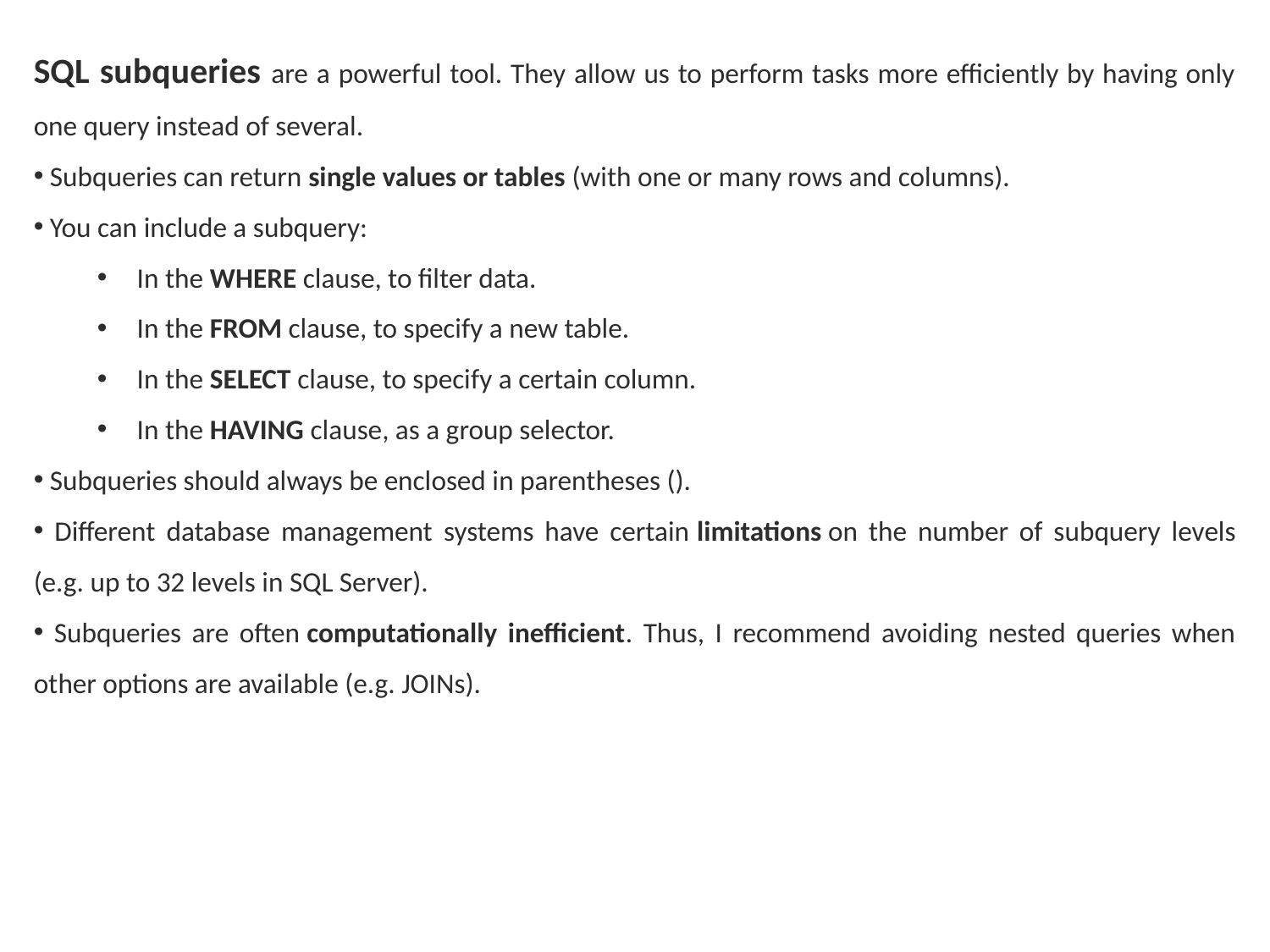

SQL subqueries are a powerful tool. They allow us to perform tasks more efficiently by having only one query instead of several.
 Subqueries can return single values or tables (with one or many rows and columns).
 You can include a subquery:
In the WHERE clause, to filter data.
In the FROM clause, to specify a new table.
In the SELECT clause, to specify a certain column.
In the HAVING clause, as a group selector.
 Subqueries should always be enclosed in parentheses ().
 Different database management systems have certain limitations on the number of subquery levels (e.g. up to 32 levels in SQL Server).
 Subqueries are often computationally inefficient. Thus, I recommend avoiding nested queries when other options are available (e.g. JOINs).